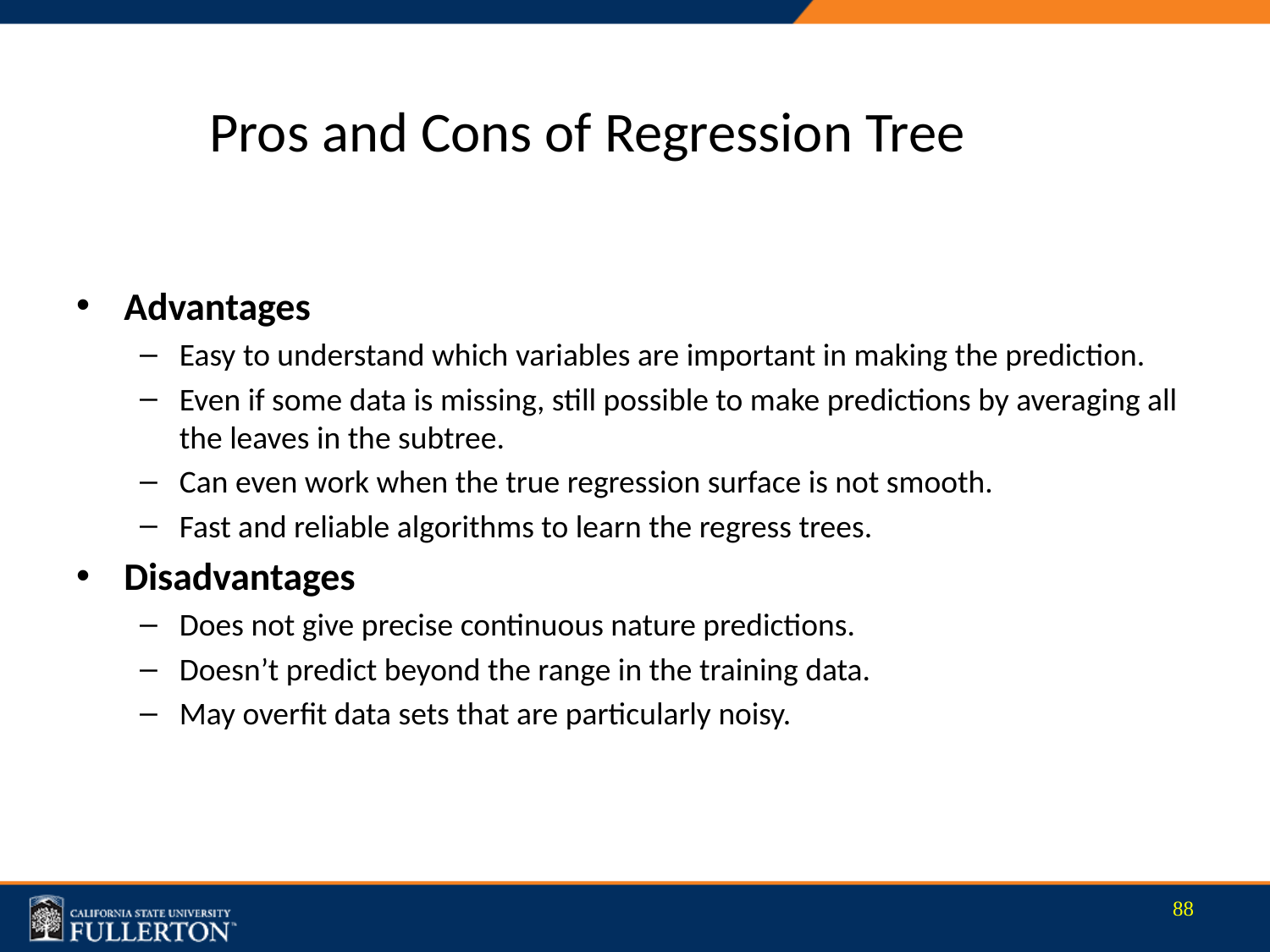

# Pros and Cons of Regression Tree
Advantages
Easy to understand which variables are important in making the prediction.
Even if some data is missing, still possible to make predictions by averaging all the leaves in the subtree.
Can even work when the true regression surface is not smooth.
Fast and reliable algorithms to learn the regress trees.
Disadvantages
Does not give precise continuous nature predictions.
Doesn’t predict beyond the range in the training data.
May overfit data sets that are particularly noisy.
88